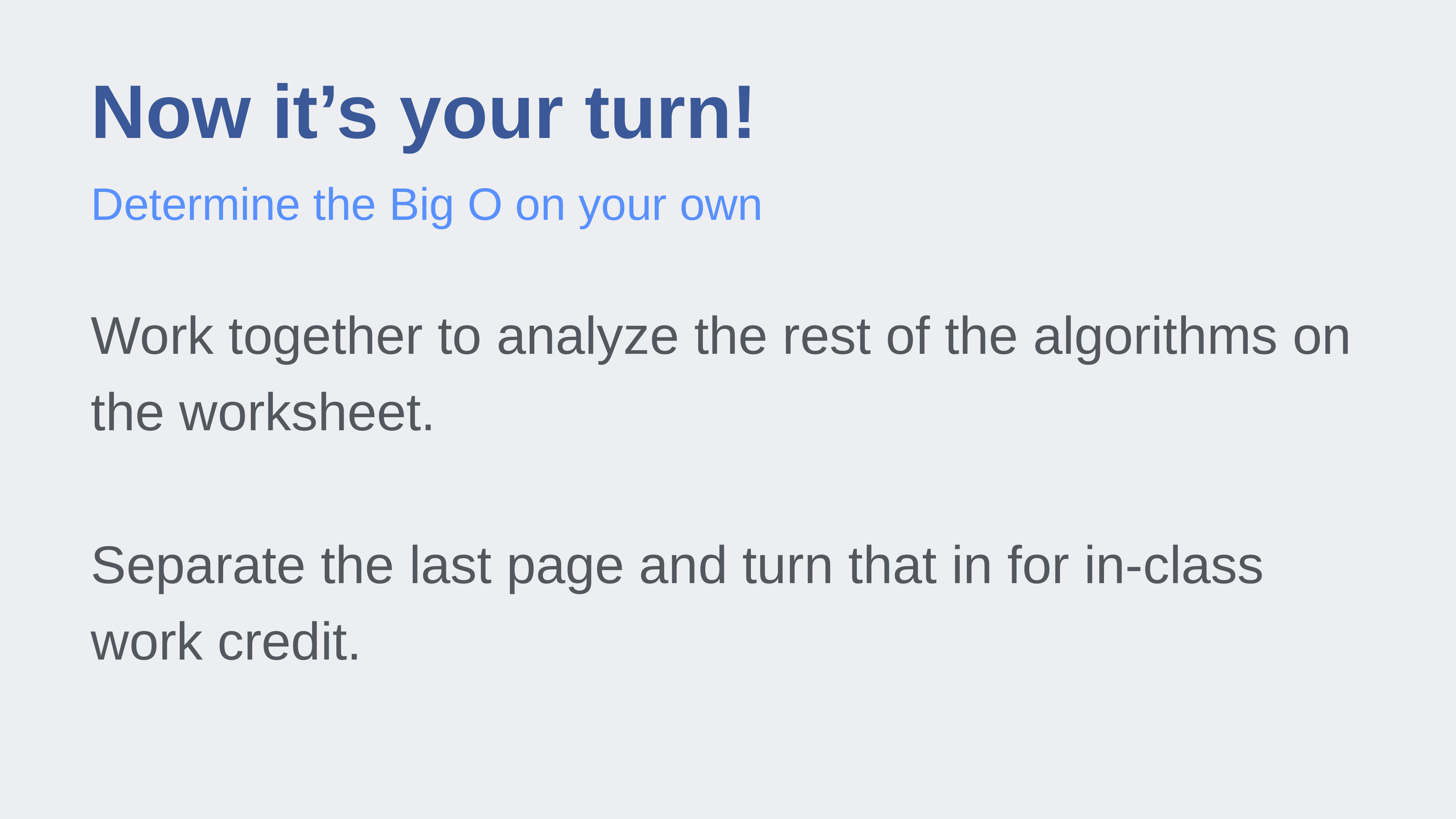

# Now it’s your turn!
Determine the Big O on your own
Work together to analyze the rest of the algorithms on the worksheet.

Separate the last page and turn that in for in-class work credit.